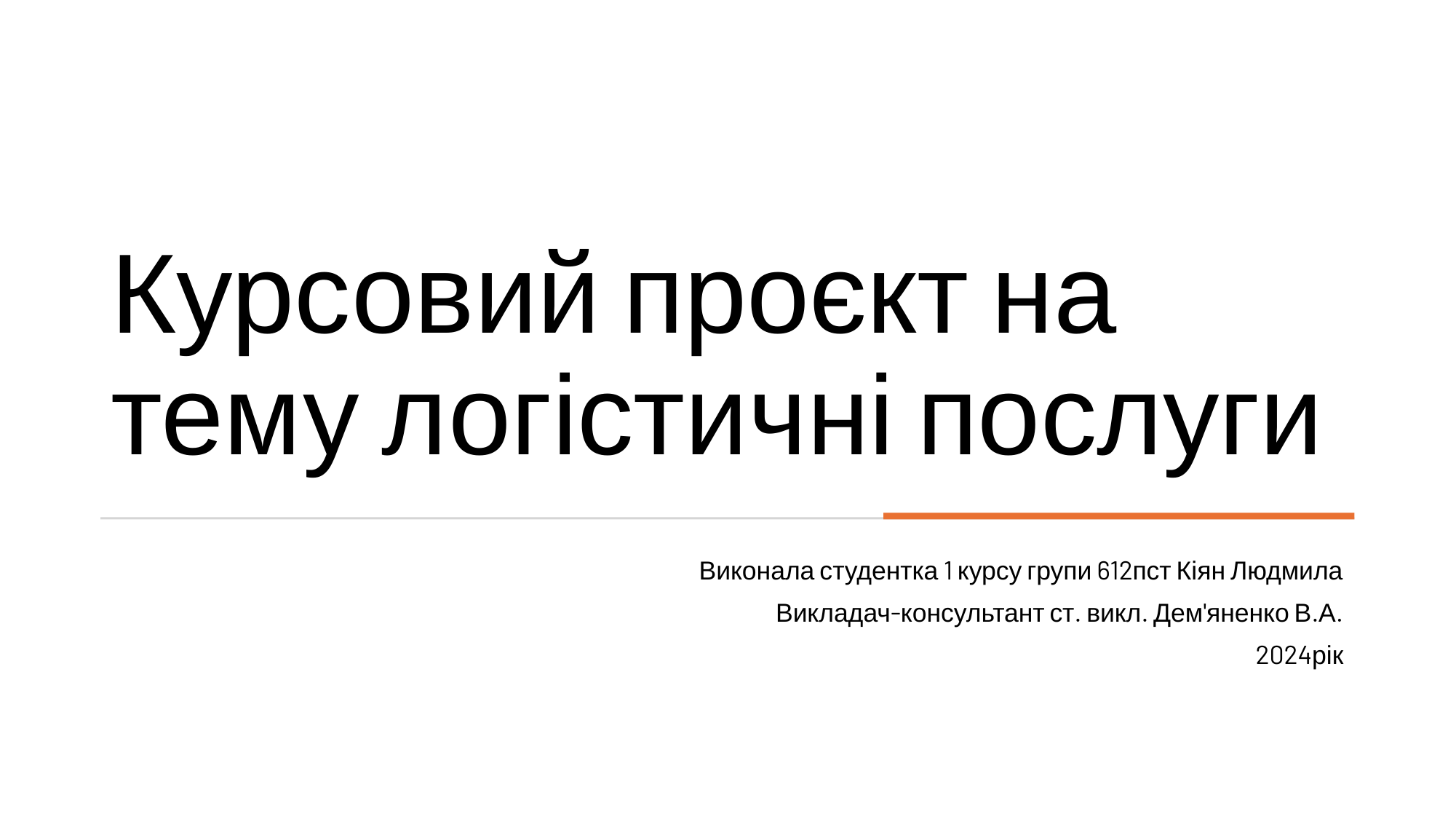

# Курсовий проєкт на тему логістичні послуги

Виконала студентка 1 курсу групи 612пст Кіян Людмила
Викладач-консультант ст. викл. Дем'яненко В.А.
2024рік